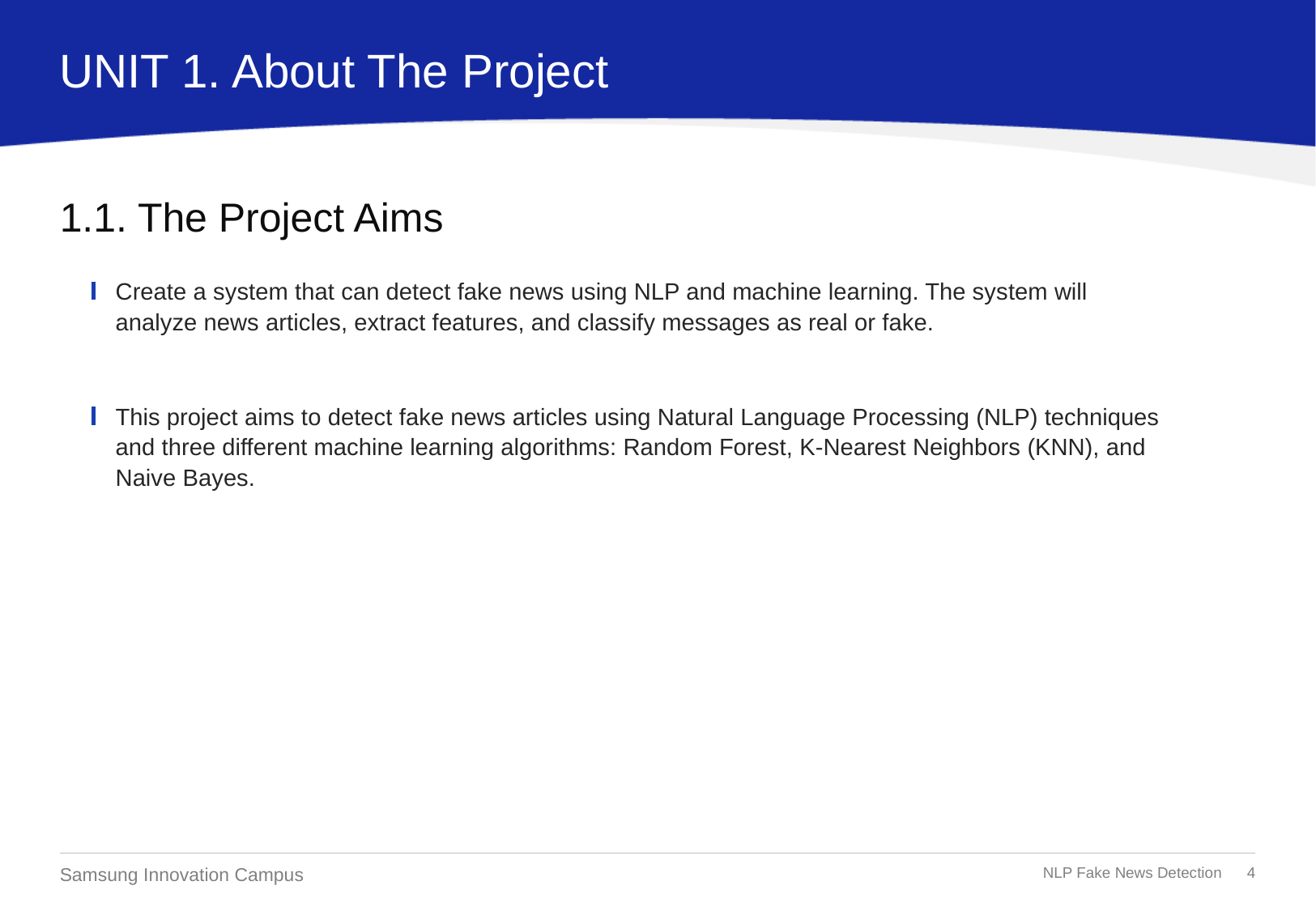

UNIT 1. About The Project
# 1.1. The Project Aims
Create a system that can detect fake news using NLP and machine learning. The system will analyze news articles, extract features, and classify messages as real or fake.

This project aims to detect fake news articles using Natural Language Processing (NLP) techniques and three different machine learning algorithms: Random Forest, K-Nearest Neighbors (KNN), and Naive Bayes.